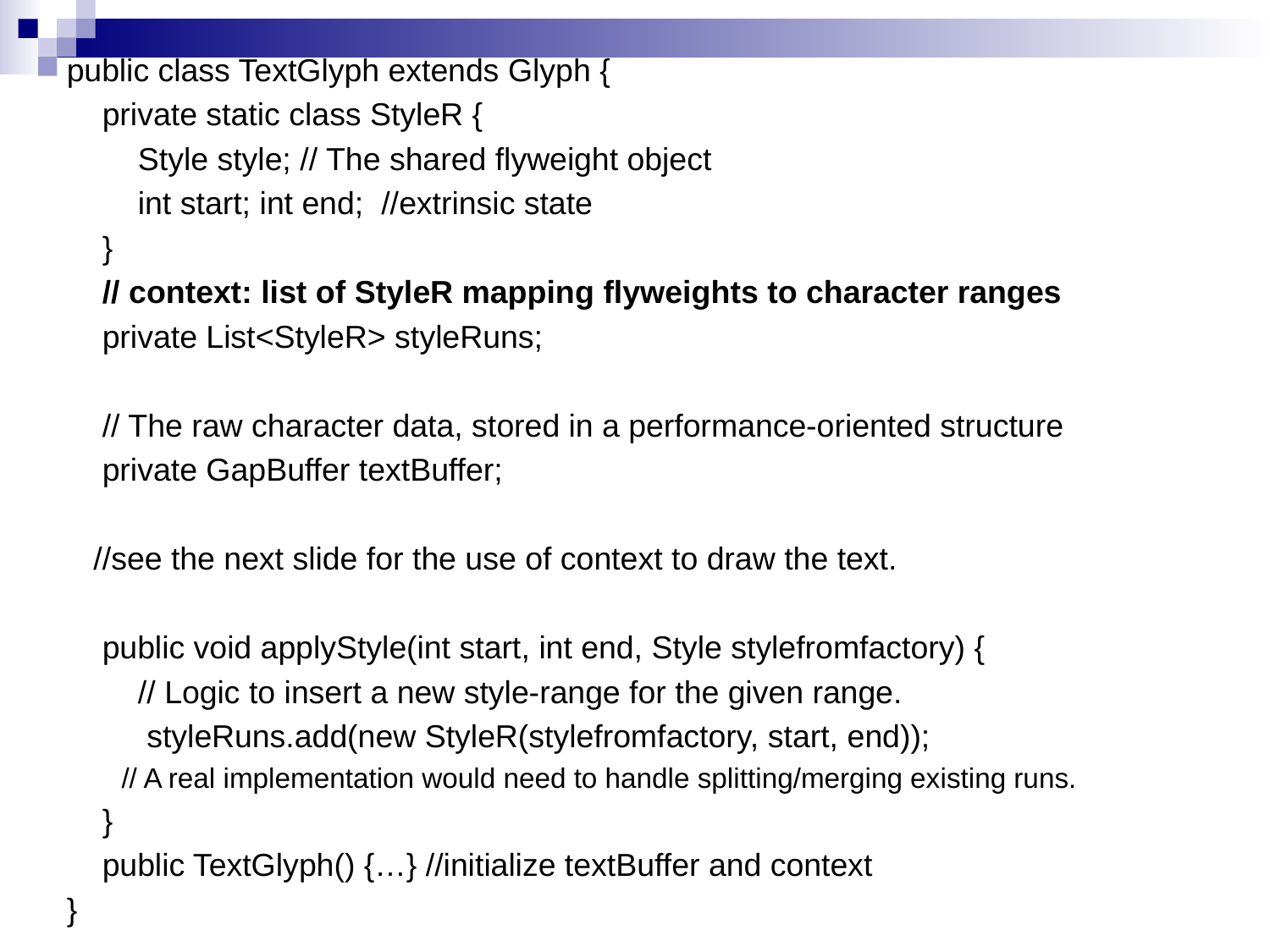

public class TextGlyph extends Glyph {
    private static class StyleR {
        Style style; // The shared flyweight object
        int start; int end;  //extrinsic state
    }
    // context: list of StyleR mapping flyweights to character ranges
    private List<StyleR> styleRuns;

    // The raw character data, stored in a performance-oriented structure
    private GapBuffer textBuffer;

   //see the next slide for the use of context to draw the text.

    public void applyStyle(int start, int end, Style stylefromfactory) {
        // Logic to insert a new style-range for the given range.
         styleRuns.add(new StyleR(stylefromfactory, start, end));
       // A real implementation would need to handle splitting/merging existing runs.
    }
    public TextGlyph() {…} //initialize textBuffer and context
}